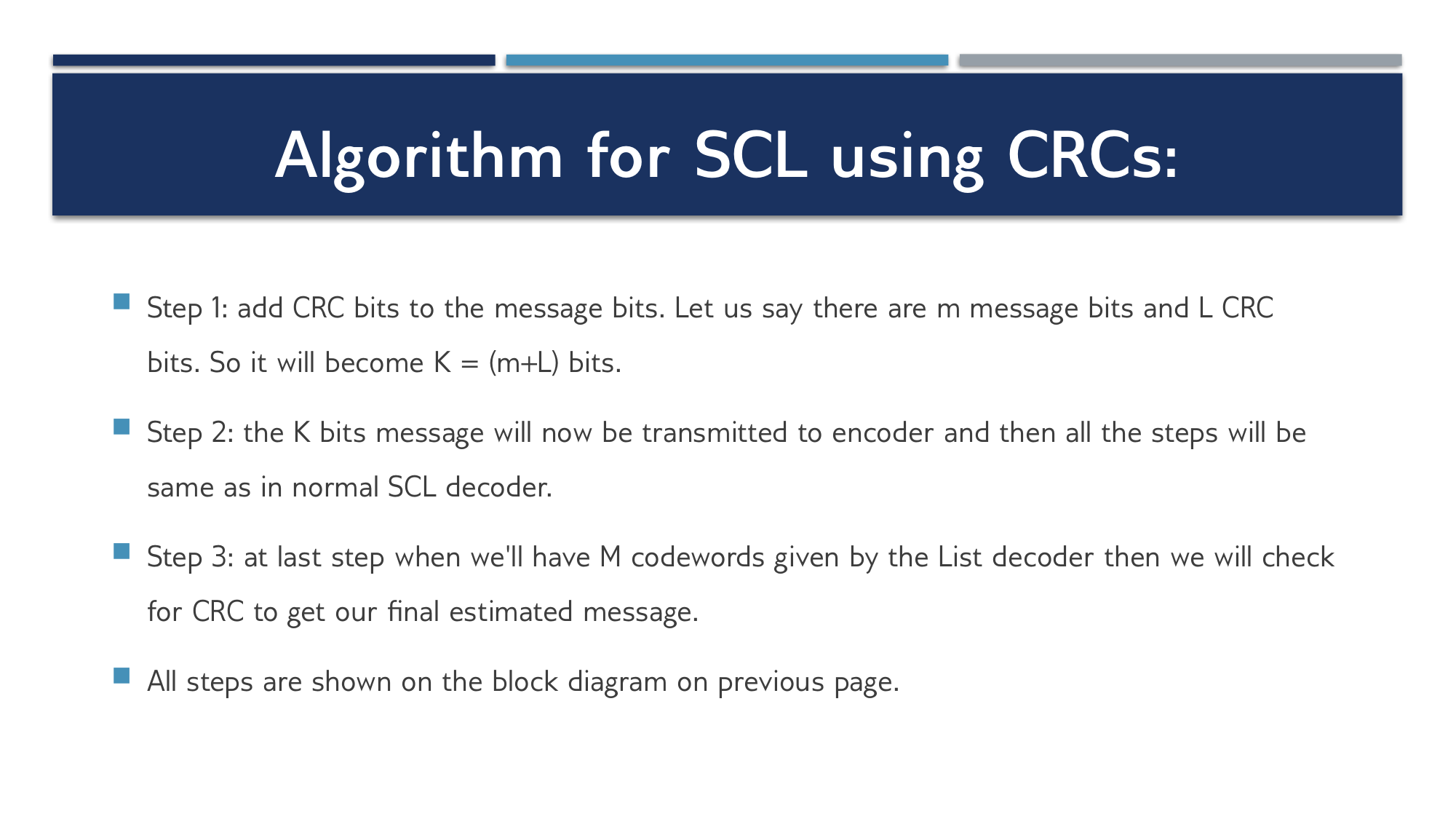

Algorithm for SCL using CRCs:

Step 1: add CRC bits to the message bits. Let us say there are m message bits and L CRC bits. So it will become K = (m+L) bits.
Step 2: the K bits message will now be transmitted to encoder and then all the steps will be same as in normal SCL decoder.
Step 3: at last step when we'll have M codewords given by the List decoder then we will check for CRC to get our final estimated message.
All steps are shown on the block diagram on previous page.